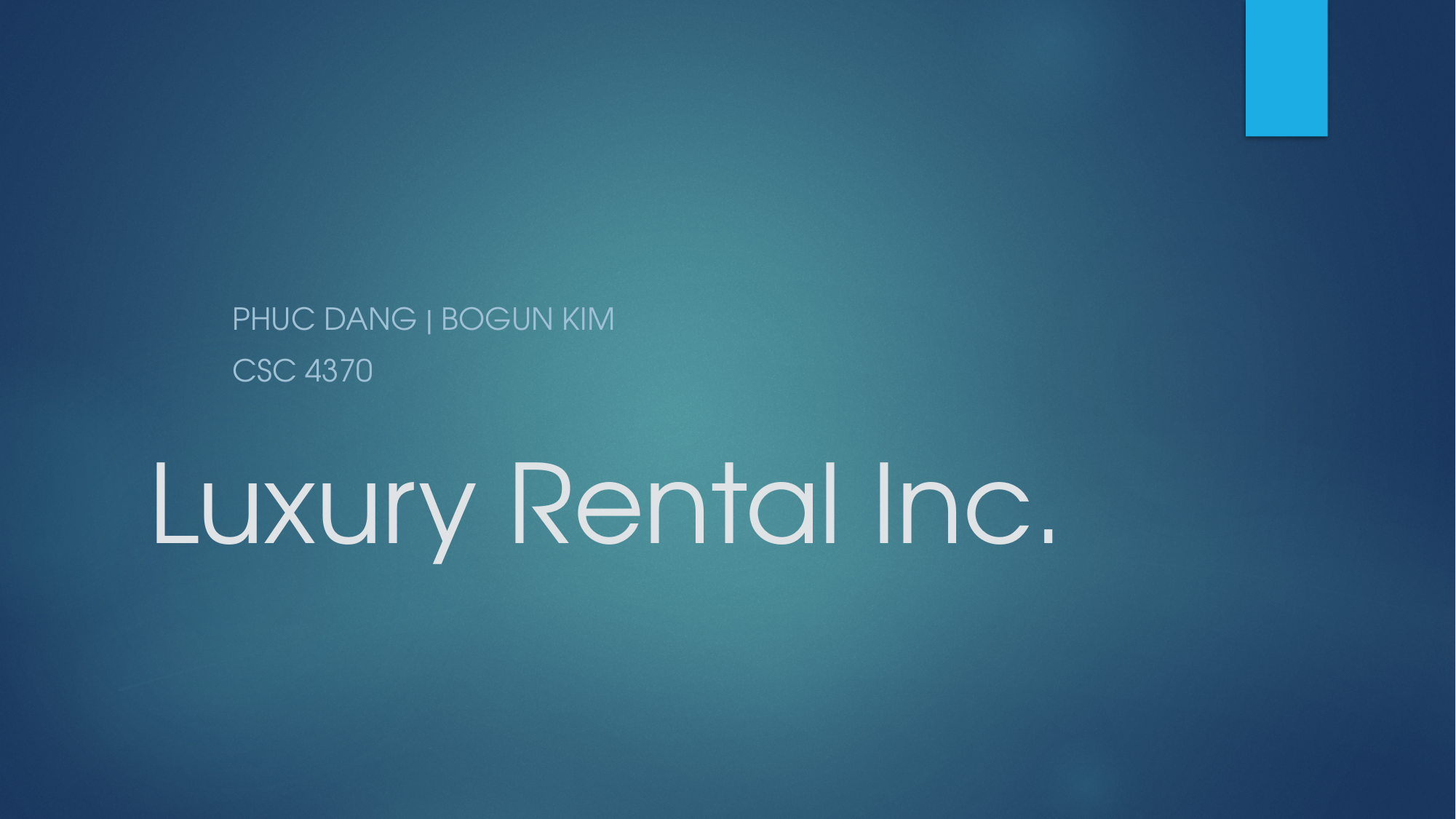

# Luxury Rental Inc.
Phuc Dang | Bogun kim
CSC 4370